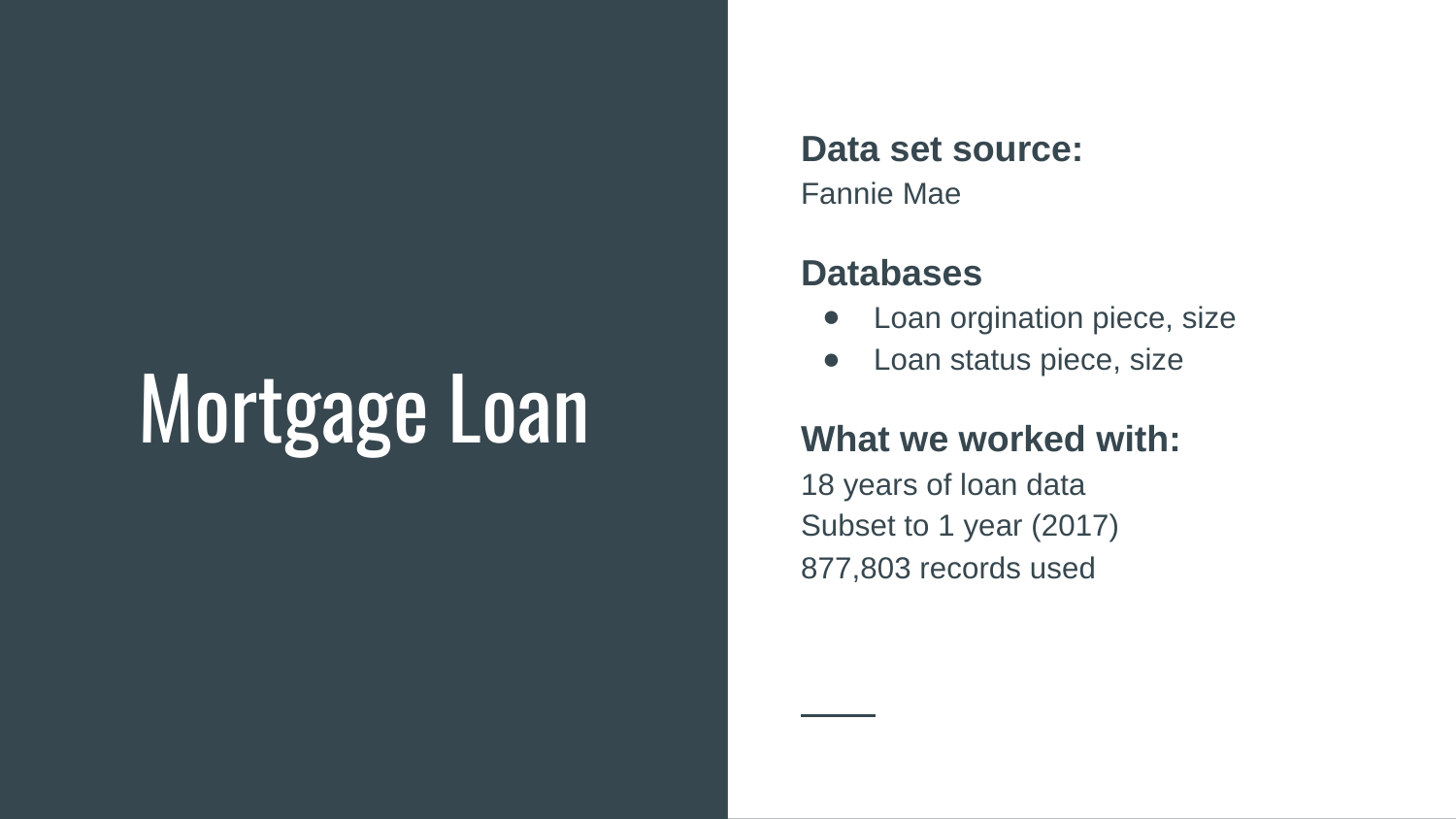

Data set source:
Fannie Mae
Databases
Loan orgination piece, size
Loan status piece, size
What we worked with:
18 years of loan data
Subset to 1 year (2017)
877,803 records used

# Mortgage Loan